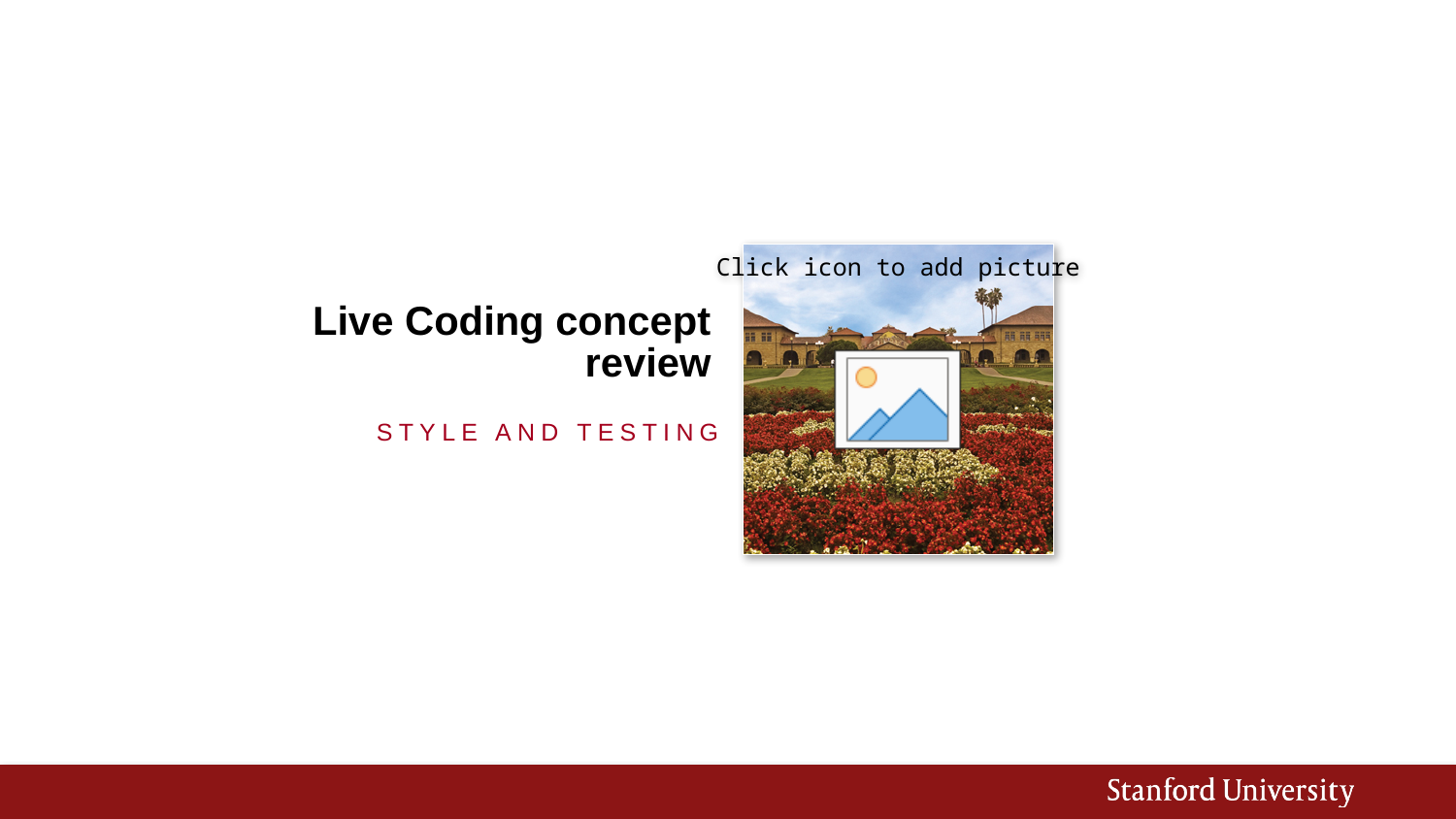

# Live Coding concept review
Style and Testing